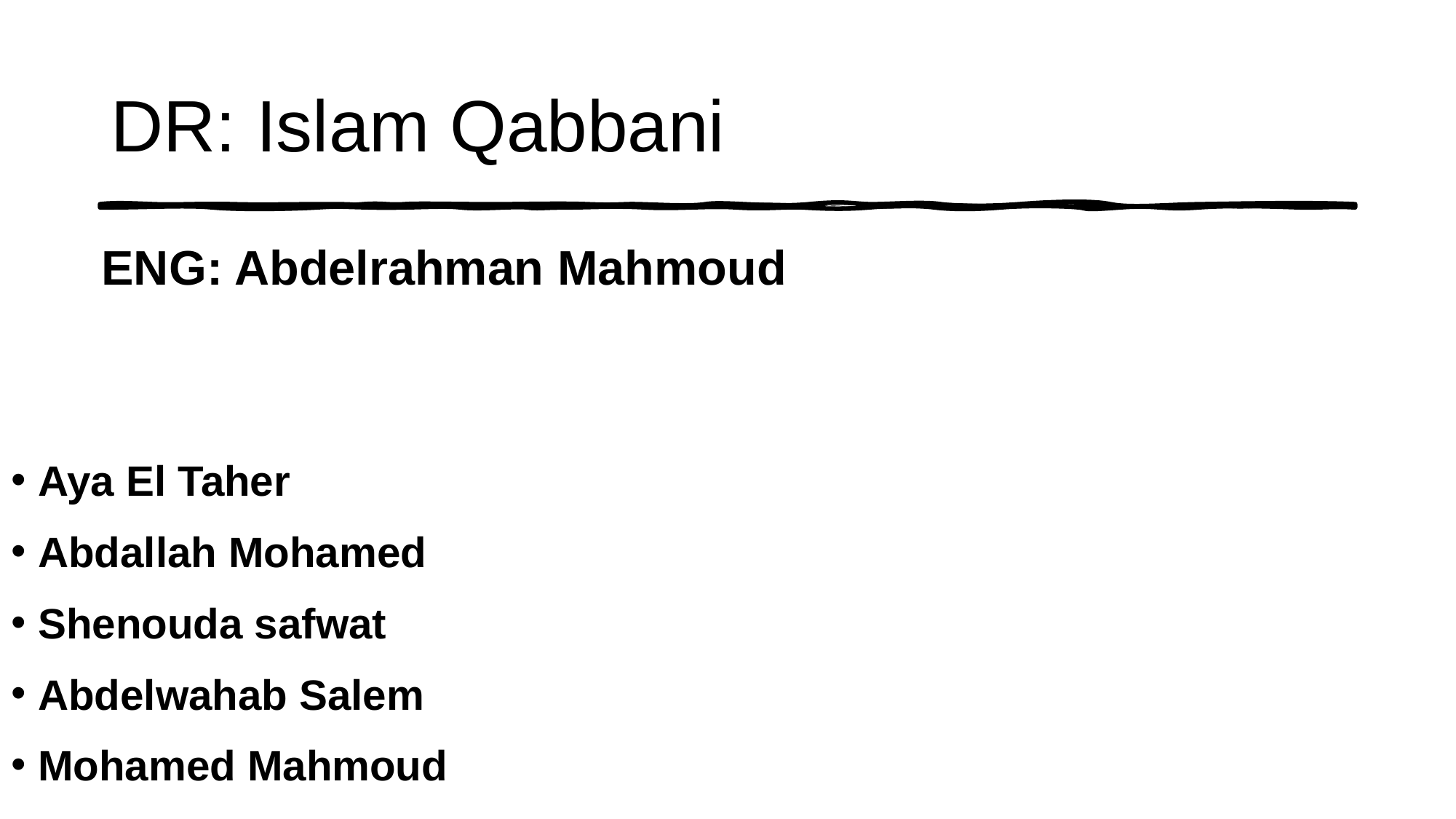

# DR: Islam Qabbani
ENG: Abdelrahman Mahmoud
Aya El Taher
Abdallah Mohamed
Shenouda safwat
Abdelwahab Salem
Mohamed Mahmoud